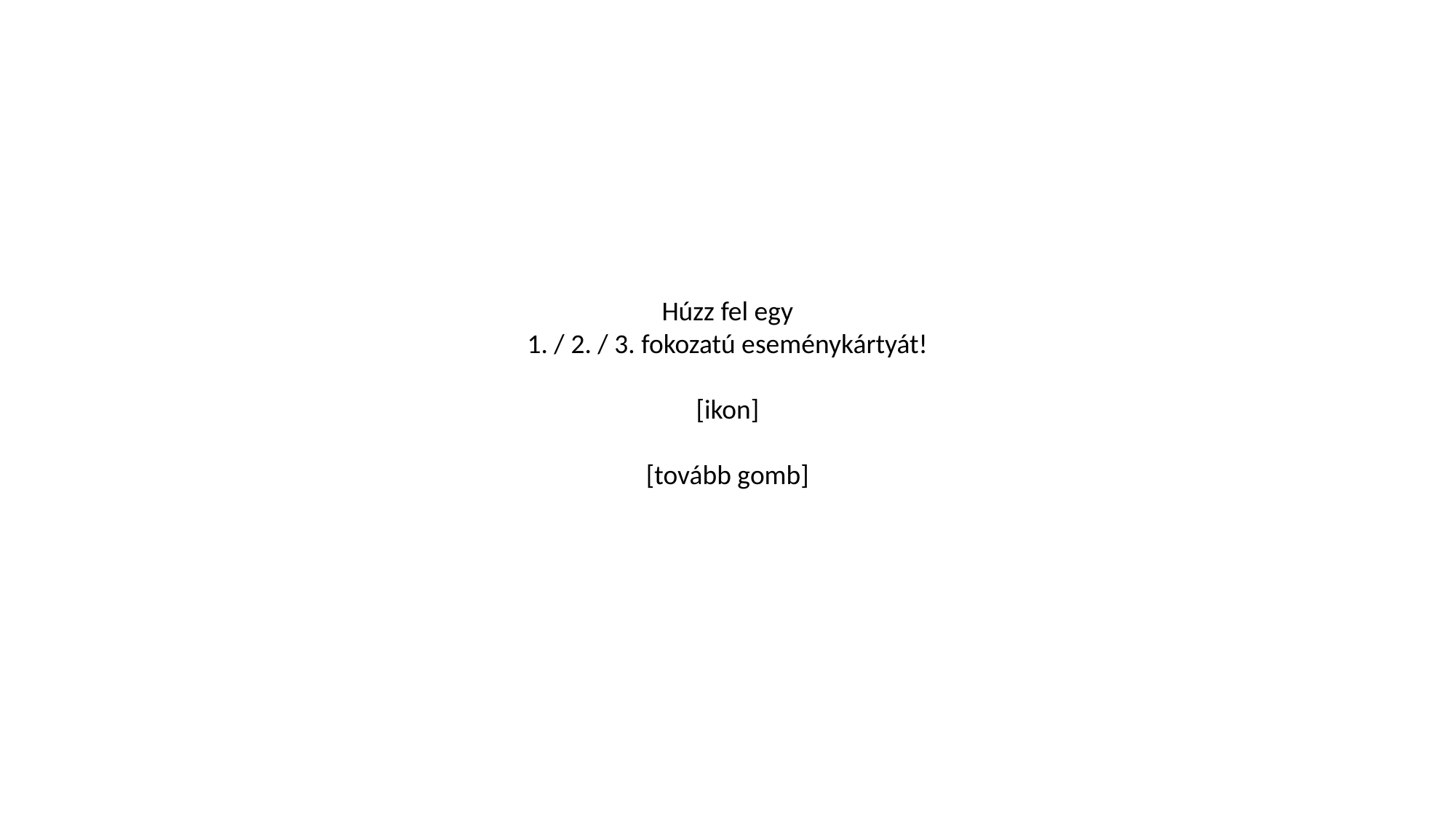

Húzz fel egy
1. / 2. / 3. fokozatú eseménykártyát!

[ikon]

[tovább gomb]